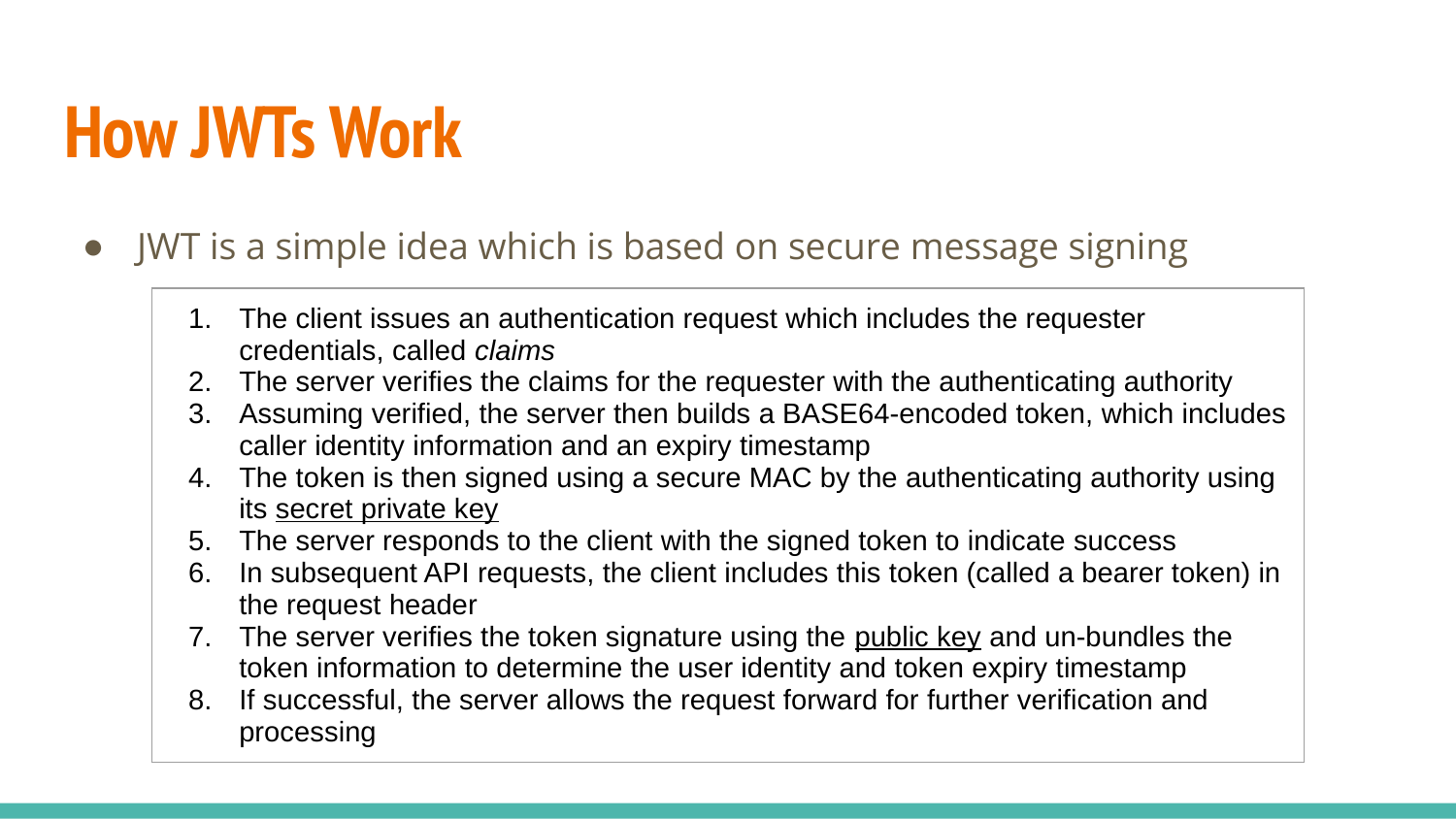

# How JWTs Work
JWT is a simple idea which is based on secure message signing

| The client issues an authentication request which includes the requester credentials, called claims The server verifies the claims for the requester with the authenticating authority Assuming verified, the server then builds a BASE64-encoded token, which includes caller identity information and an expiry timestamp The token is then signed using a secure MAC by the authenticating authority using its secret private key The server responds to the client with the signed token to indicate success In subsequent API requests, the client includes this token (called a bearer token) in the request header The server verifies the token signature using the public key and un-bundles the token information to determine the user identity and token expiry timestamp If successful, the server allows the request forward for further verification and processing |
| --- |